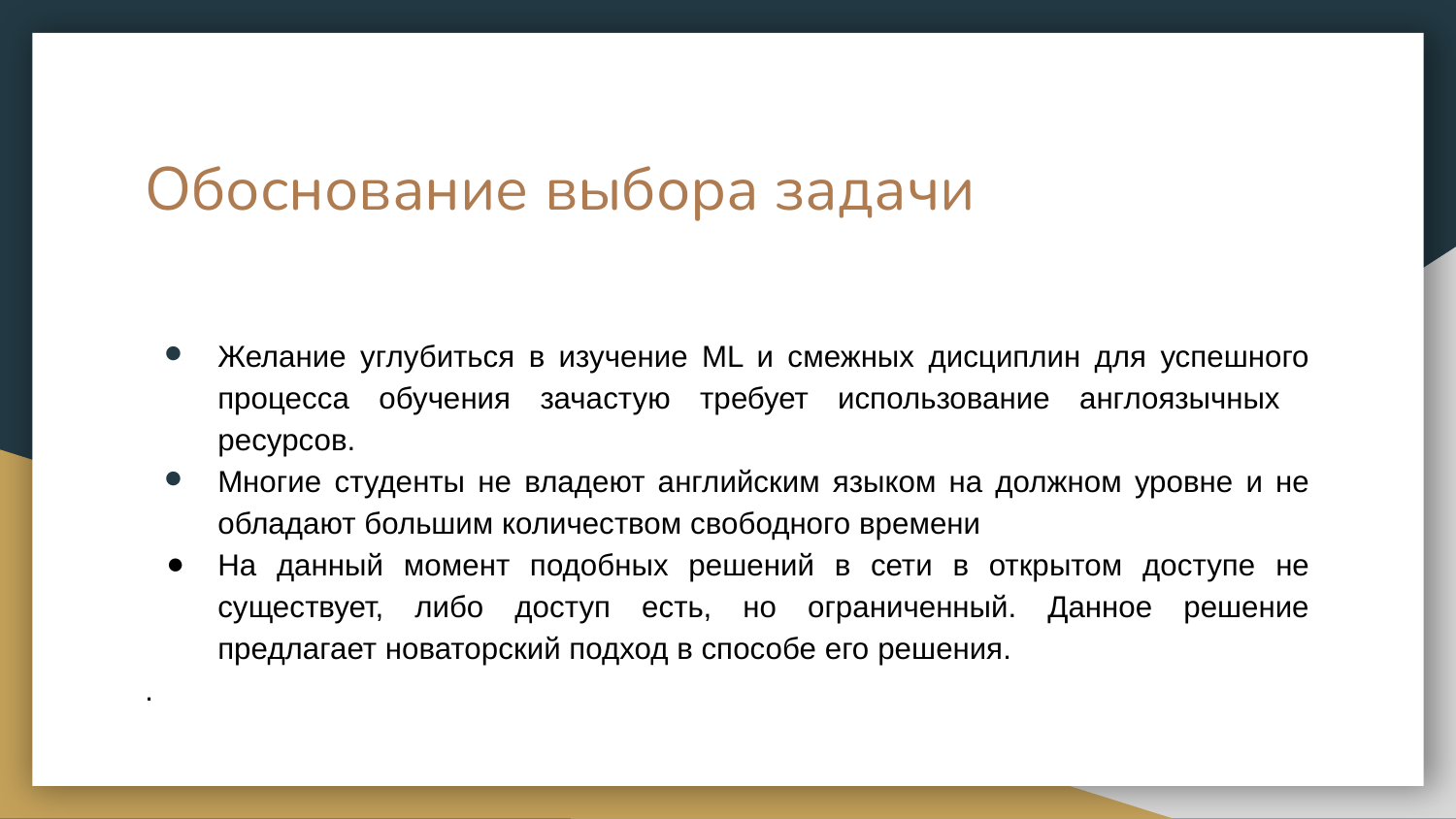

# Обоснование выбора задачи
Желание углубиться в изучение ML и смежных дисциплин для успешного процесса обучения зачастую требует использование англоязычных  ресурсов.
Многие студенты не владеют английским языком на должном уровне и не обладают большим количеством свободного времени
На данный момент подобных решений в сети в открытом доступе не существует, либо доступ есть, но ограниченный. Данное решение предлагает новаторский подход в способе его решения.
.